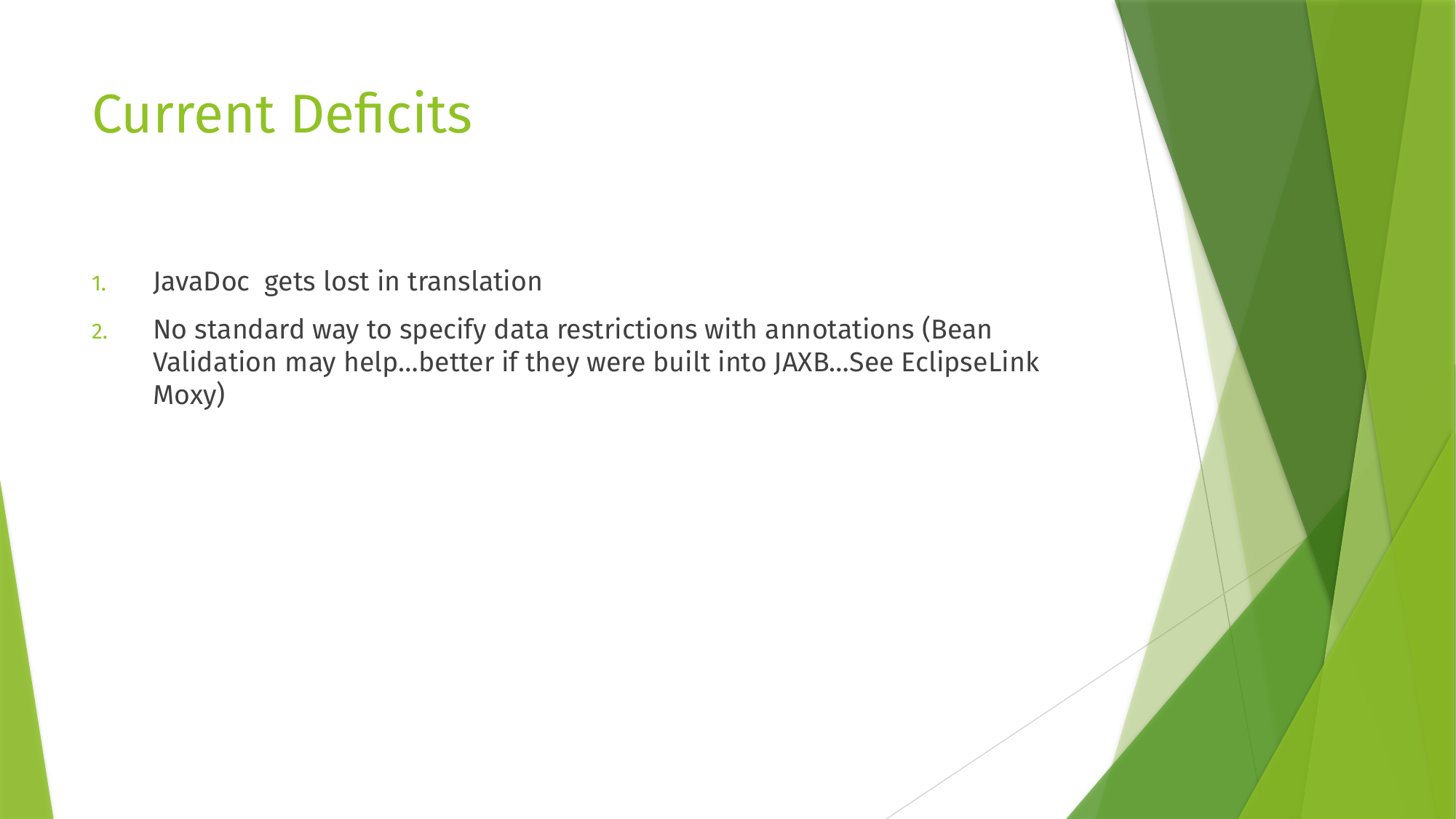

# Current Deficits
JavaDoc  gets lost in translation
No standard way to specify data restrictions with annotations (Bean Validation may help…better if they were built into JAXB…See EclipseLink Moxy)